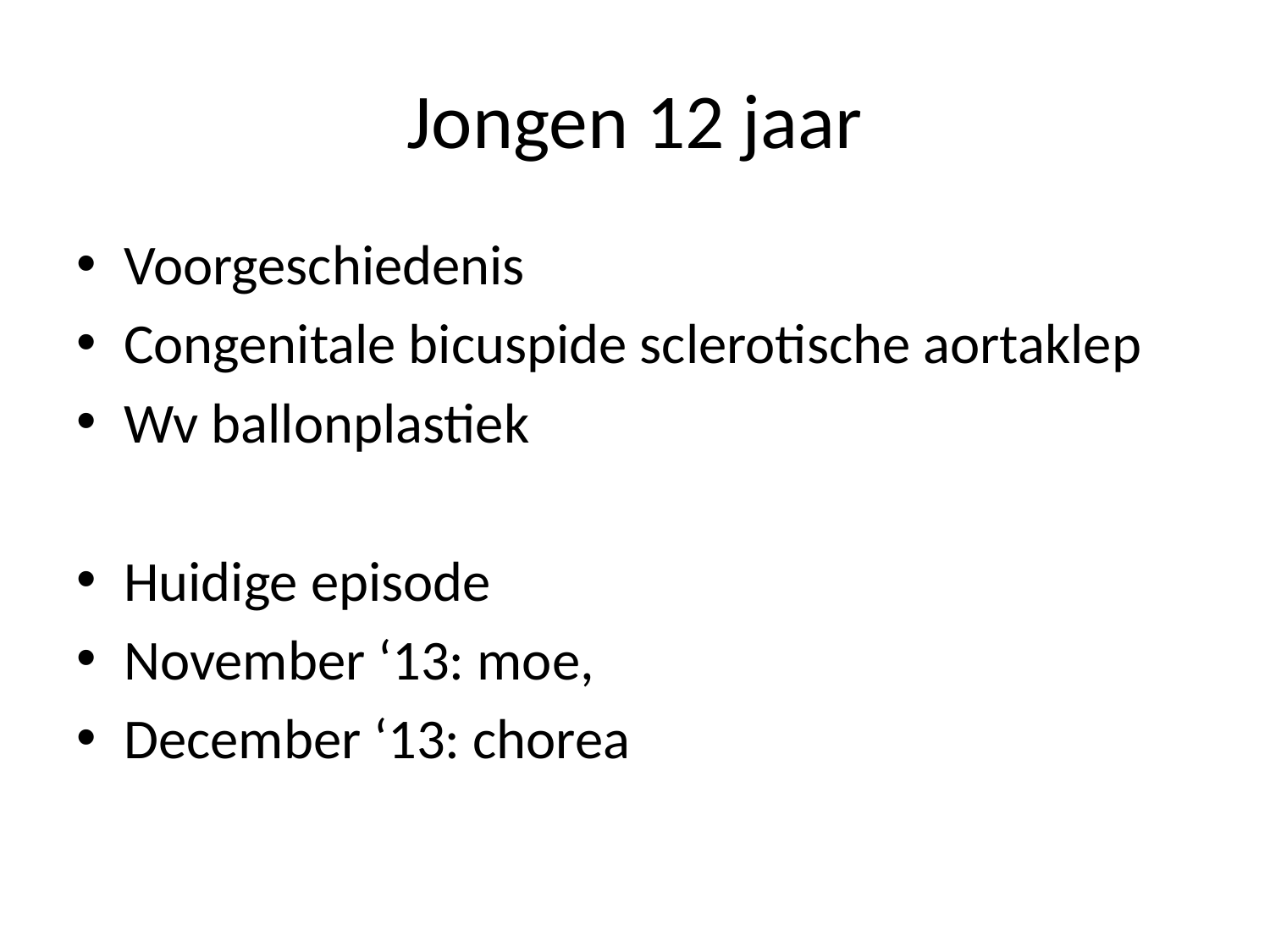

# Jongen 12 jaar
Voorgeschiedenis
Congenitale bicuspide sclerotische aortaklep
Wv ballonplastiek

Huidige episode
November ‘13: moe,
December ‘13: chorea